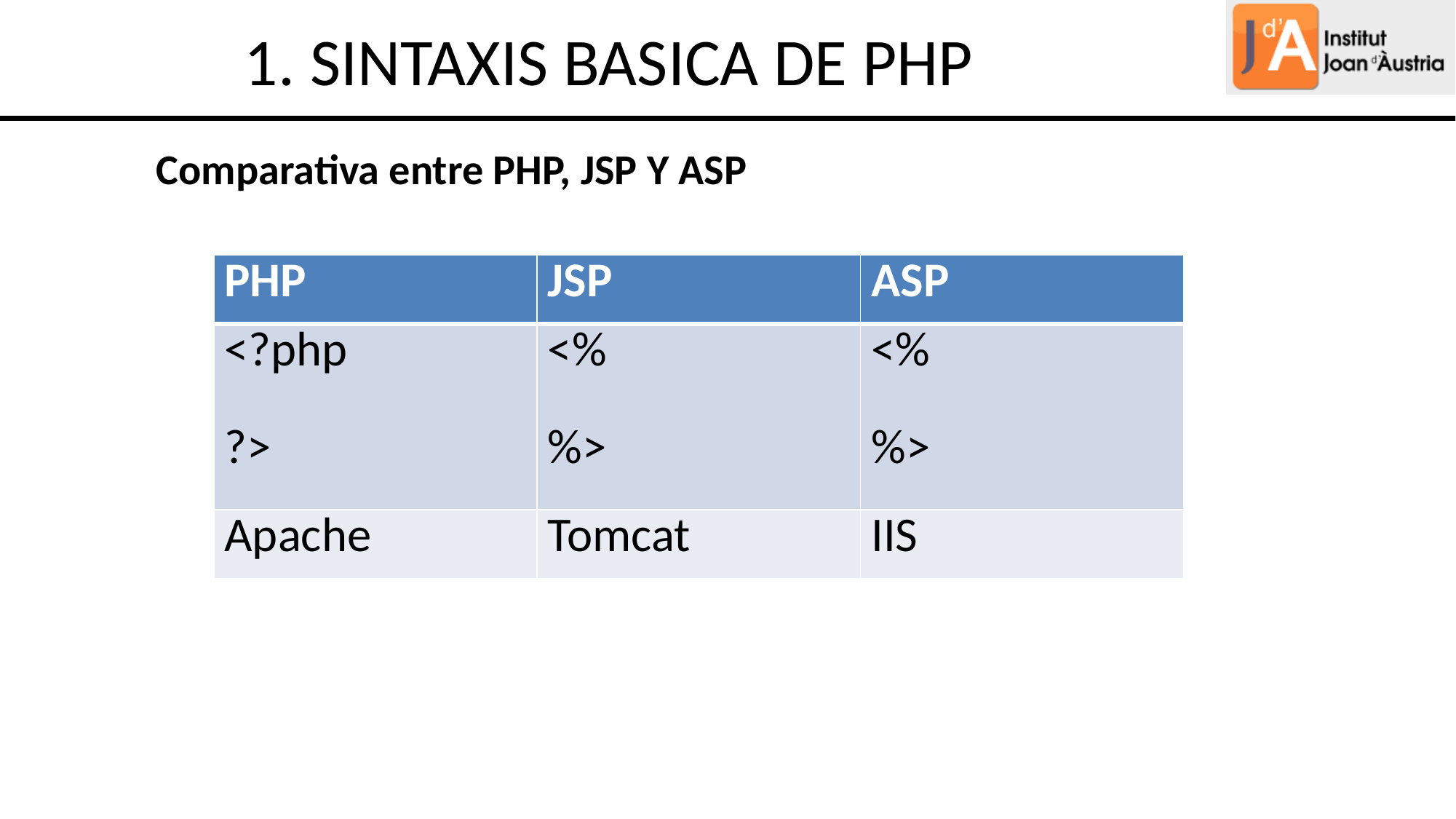

1. SINTAXIS BASICA DE PHP
Comparativa entre PHP, JSP Y ASP
| PHP | JSP | ASP |
| --- | --- | --- |
| <?php ?> | <% %> | <% %> |
| Apache | Tomcat | IIS |